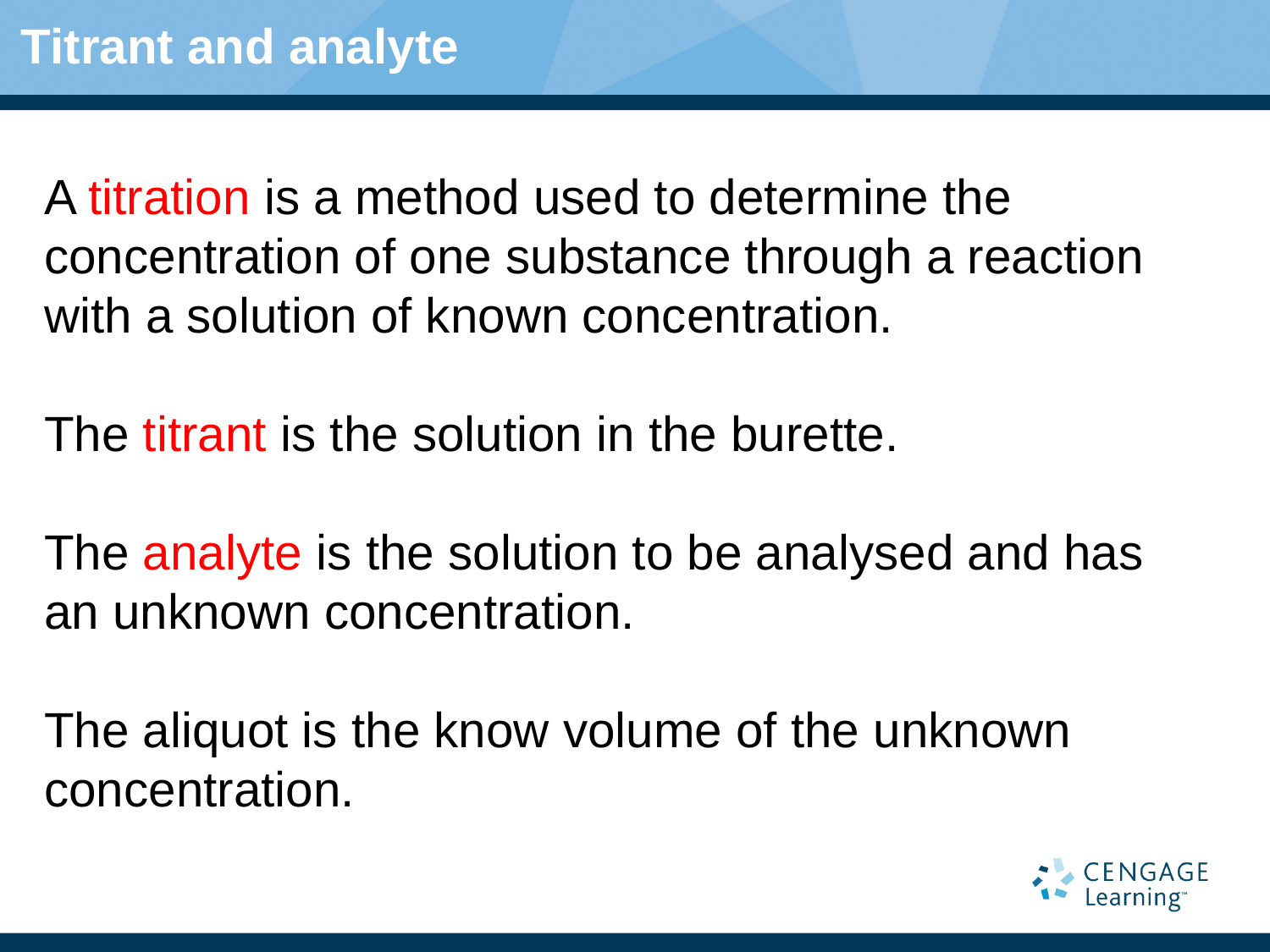

# Titrant and analyte
A titration is a method used to determine the concentration of one substance through a reaction with a solution of known concentration.

The titrant is the solution in the burette.

The analyte is the solution to be analysed and has an unknown concentration.

The aliquot is the know volume of the unknown concentration.